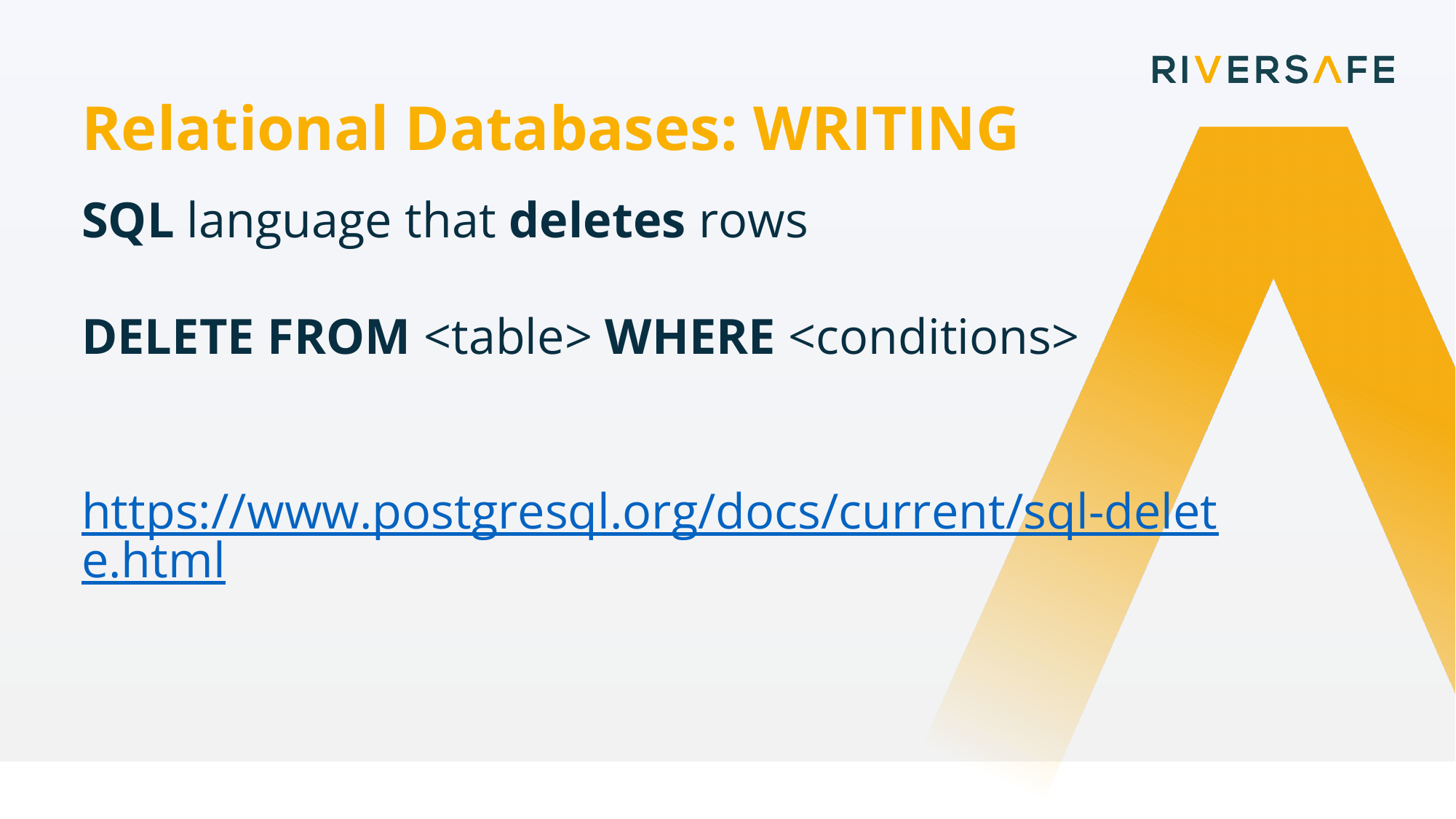

Relational Databases: WRITING
SQL language that deletes rows
DELETE FROM <table> WHERE <conditions>
https://www.postgresql.org/docs/current/sql-delete.html